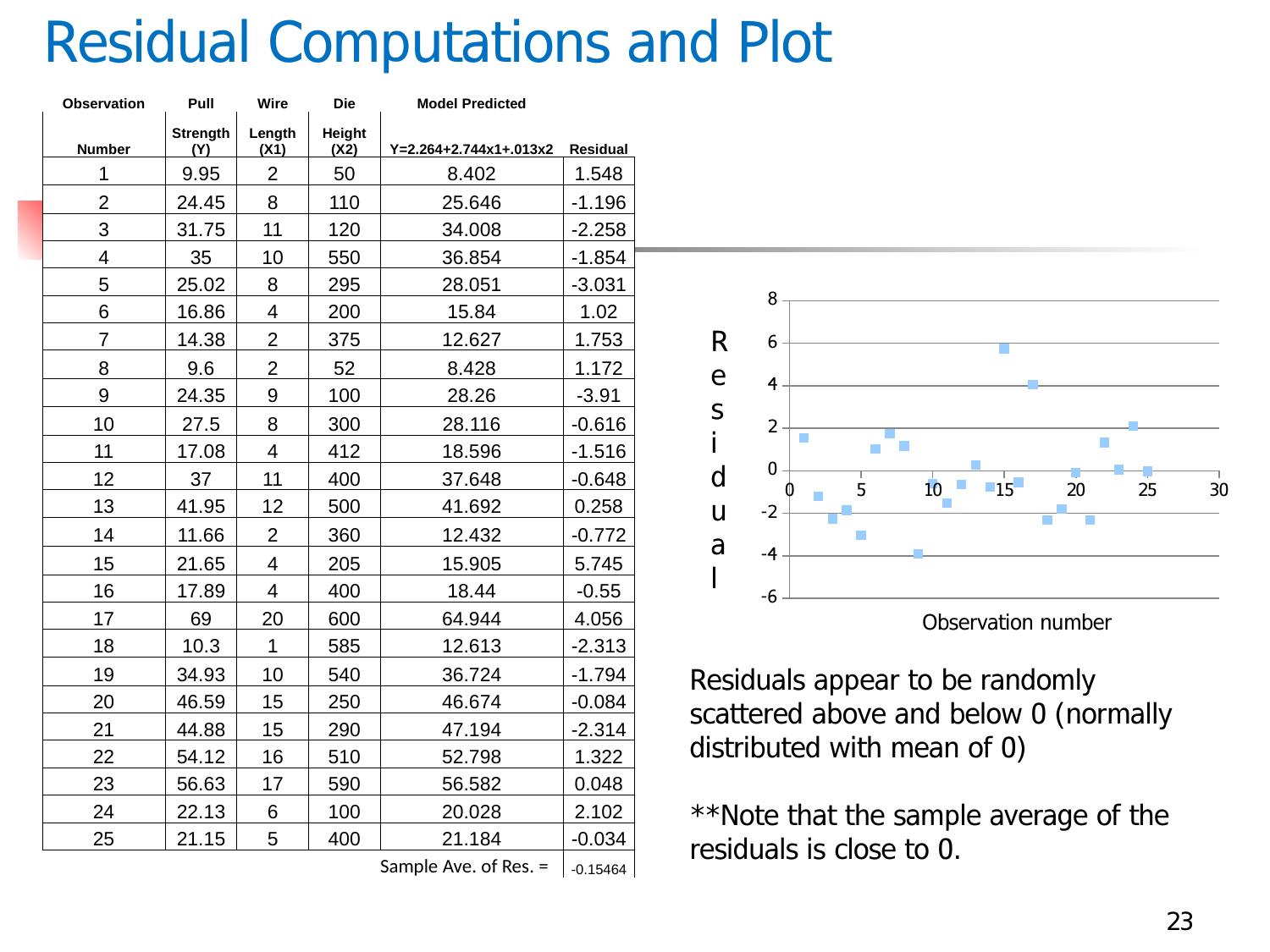

Residual Computations and Plot
| Observation | Pull | Wire | Die | Model Predicted |  |
| --- | --- | --- | --- | --- | --- |
| Number | Strength (Y) | Length (X1) | Height (X2) | Y=2.264+2.744x1+.013x2 | Residual |
| 1 | 9.95 | 2 | 50 | 8.402 | 1.548 |
| 2 | 24.45 | 8 | 110 | 25.646 | -1.196 |
| 3 | 31.75 | 11 | 120 | 34.008 | -2.258 |
| 4 | 35 | 10 | 550 | 36.854 | -1.854 |
| 5 | 25.02 | 8 | 295 | 28.051 | -3.031 |
| 6 | 16.86 | 4 | 200 | 15.84 | 1.02 |
| 7 | 14.38 | 2 | 375 | 12.627 | 1.753 |
| 8 | 9.6 | 2 | 52 | 8.428 | 1.172 |
| 9 | 24.35 | 9 | 100 | 28.26 | -3.91 |
| 10 | 27.5 | 8 | 300 | 28.116 | -0.616 |
| 11 | 17.08 | 4 | 412 | 18.596 | -1.516 |
| 12 | 37 | 11 | 400 | 37.648 | -0.648 |
| 13 | 41.95 | 12 | 500 | 41.692 | 0.258 |
| 14 | 11.66 | 2 | 360 | 12.432 | -0.772 |
| 15 | 21.65 | 4 | 205 | 15.905 | 5.745 |
| 16 | 17.89 | 4 | 400 | 18.44 | -0.55 |
| 17 | 69 | 20 | 600 | 64.944 | 4.056 |
| 18 | 10.3 | 1 | 585 | 12.613 | -2.313 |
| 19 | 34.93 | 10 | 540 | 36.724 | -1.794 |
| 20 | 46.59 | 15 | 250 | 46.674 | -0.084 |
| 21 | 44.88 | 15 | 290 | 47.194 | -2.314 |
| 22 | 54.12 | 16 | 510 | 52.798 | 1.322 |
| 23 | 56.63 | 17 | 590 | 56.582 | 0.048 |
| 24 | 22.13 | 6 | 100 | 20.028 | 2.102 |
| 25 | 21.15 | 5 | 400 | 21.184 | -0.034 |
|  |  |  |  | Sample Ave. of Res. = | -0.15464 |

### Chart

| Category |  |
|---|---|
Residual
Observation number
Residuals appear to be randomly scattered above and below 0 (normally distributed with mean of 0)

**Note that the sample average of the residuals is close to 0.
23